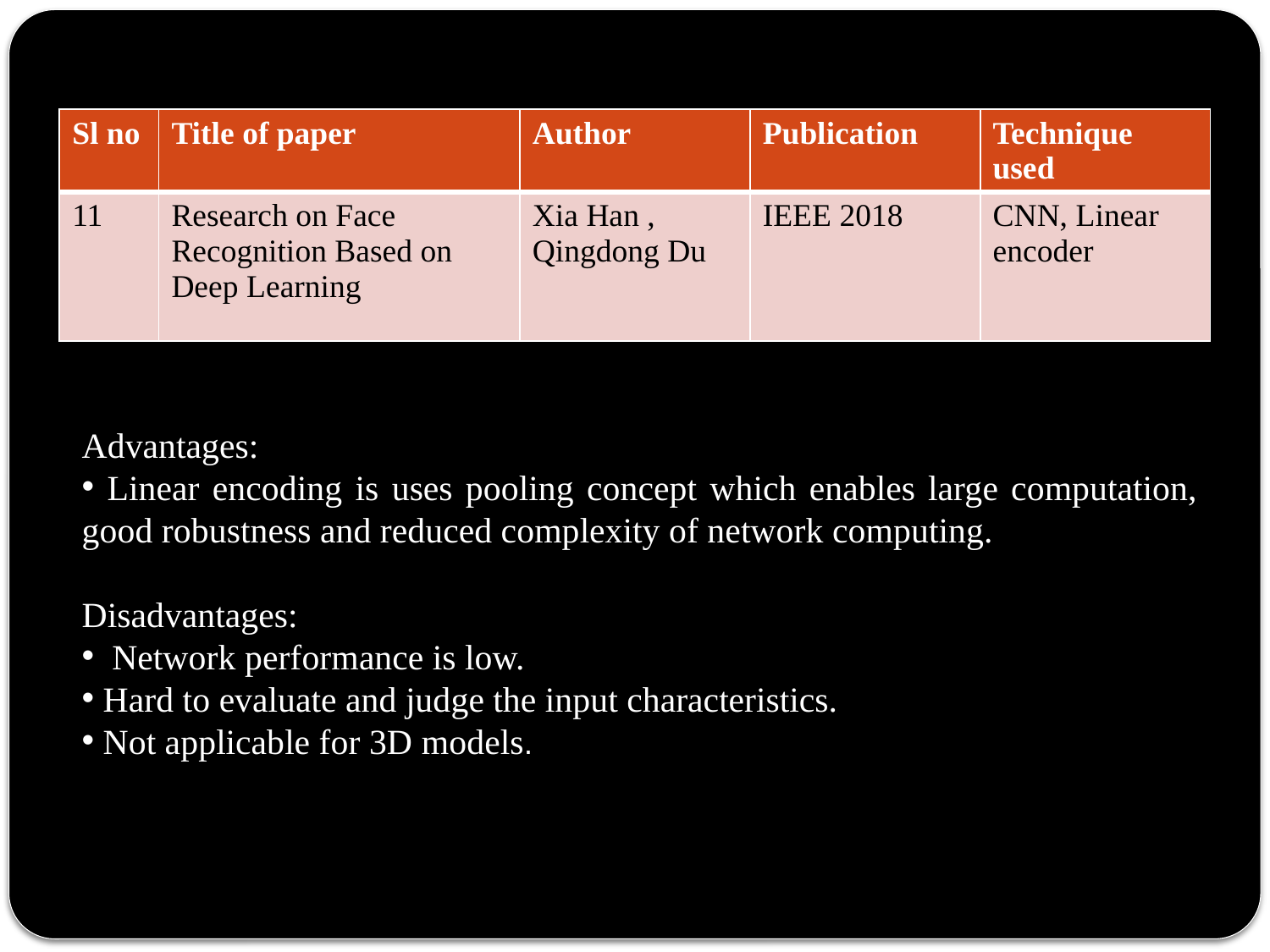

| Sl no | Title of paper | Author | Publication | Technique used |
| --- | --- | --- | --- | --- |
| 11 | Research on Face Recognition Based on Deep Learning | Xia Han , Qingdong Du | IEEE 2018 | CNN, Linear encoder |
Advantages:
 Linear encoding is uses pooling concept which enables large computation, good robustness and reduced complexity of network computing.

Disadvantages:
  Network performance is low.
 Hard to evaluate and judge the input characteristics.
 Not applicable for 3D models.